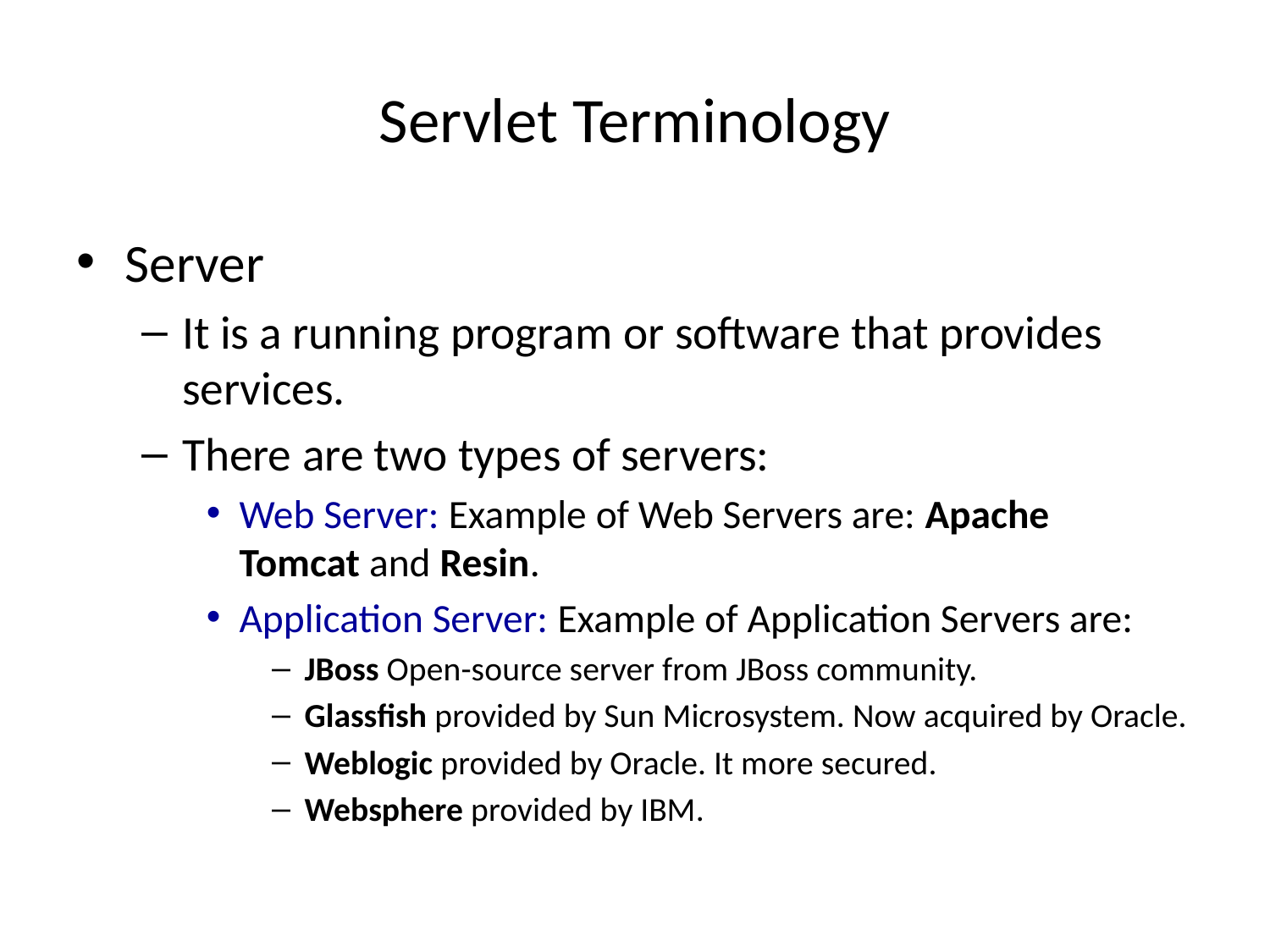

# Servlet Terminology
Server
It is a running program or software that provides services.
There are two types of servers:
Web Server: Example of Web Servers are: Apache Tomcat and Resin.
Application Server: Example of Application Servers are:
JBoss Open-source server from JBoss community.
Glassfish provided by Sun Microsystem. Now acquired by Oracle.
Weblogic provided by Oracle. It more secured.
Websphere provided by IBM.